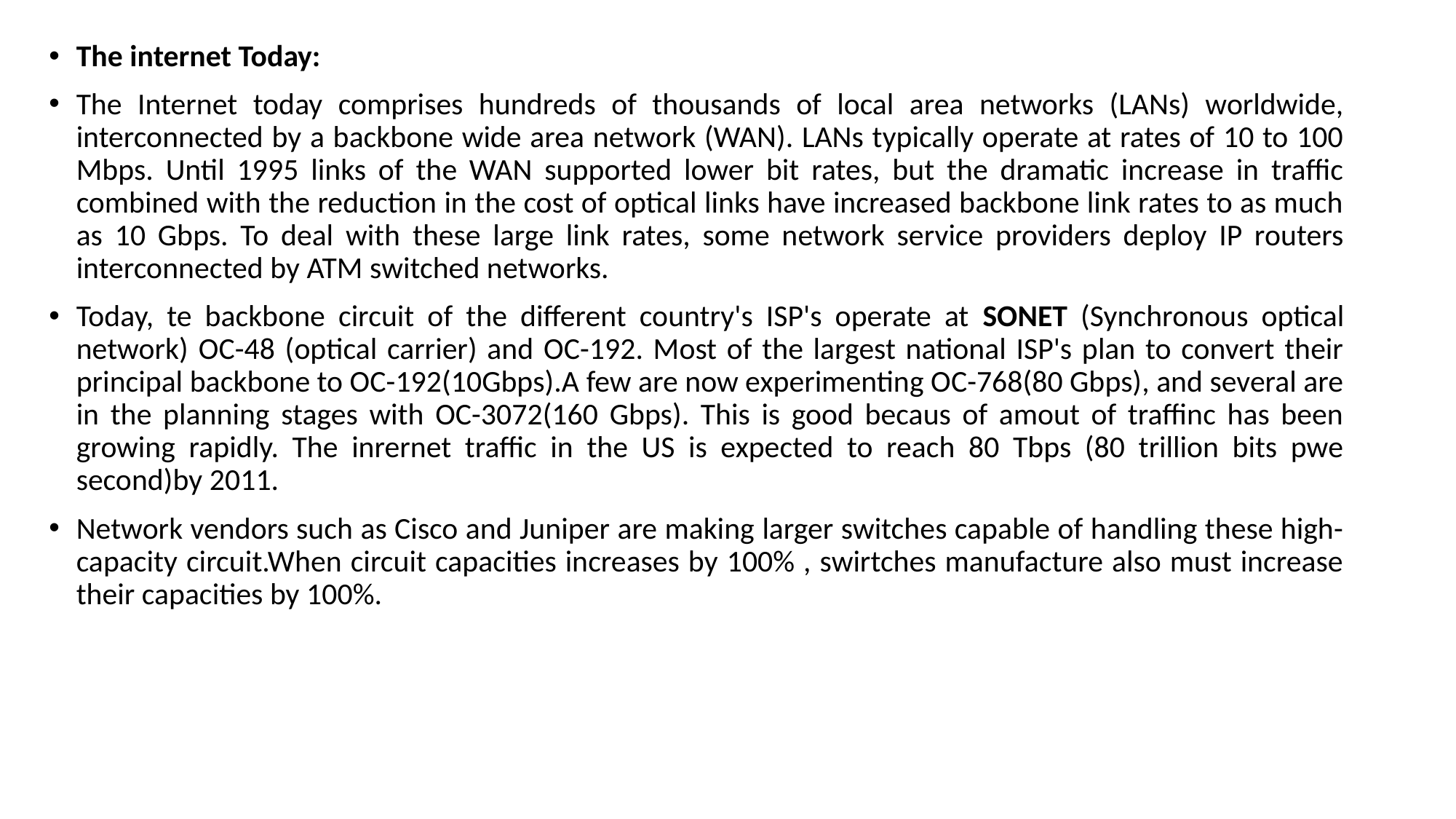

The internet Today:
The Internet today comprises hundreds of thousands of local area networks (LANs) worldwide, interconnected by a backbone wide area network (WAN). LANs typically operate at rates of 10 to 100 Mbps. Until 1995 links of the WAN supported lower bit rates, but the dramatic increase in traffic combined with the reduction in the cost of optical links have increased backbone link rates to as much as 10 Gbps. To deal with these large link rates, some network service providers deploy IP routers interconnected by ATM switched networks.
Today, te backbone circuit of the different country's ISP's operate at SONET (Synchronous optical network) OC-48 (optical carrier) and OC-192. Most of the largest national ISP's plan to convert their principal backbone to OC-192(10Gbps).A few are now experimenting OC-768(80 Gbps), and several are in the planning stages with OC-3072(160 Gbps). This is good becaus of amout of traffinc has been growing rapidly. The inrernet traffic in the US is expected to reach 80 Tbps (80 trillion bits pwe second)by 2011.
Network vendors such as Cisco and Juniper are making larger switches capable of handling these high-capacity circuit.When circuit capacities increases by 100% , swirtches manufacture also must increase their capacities by 100%.